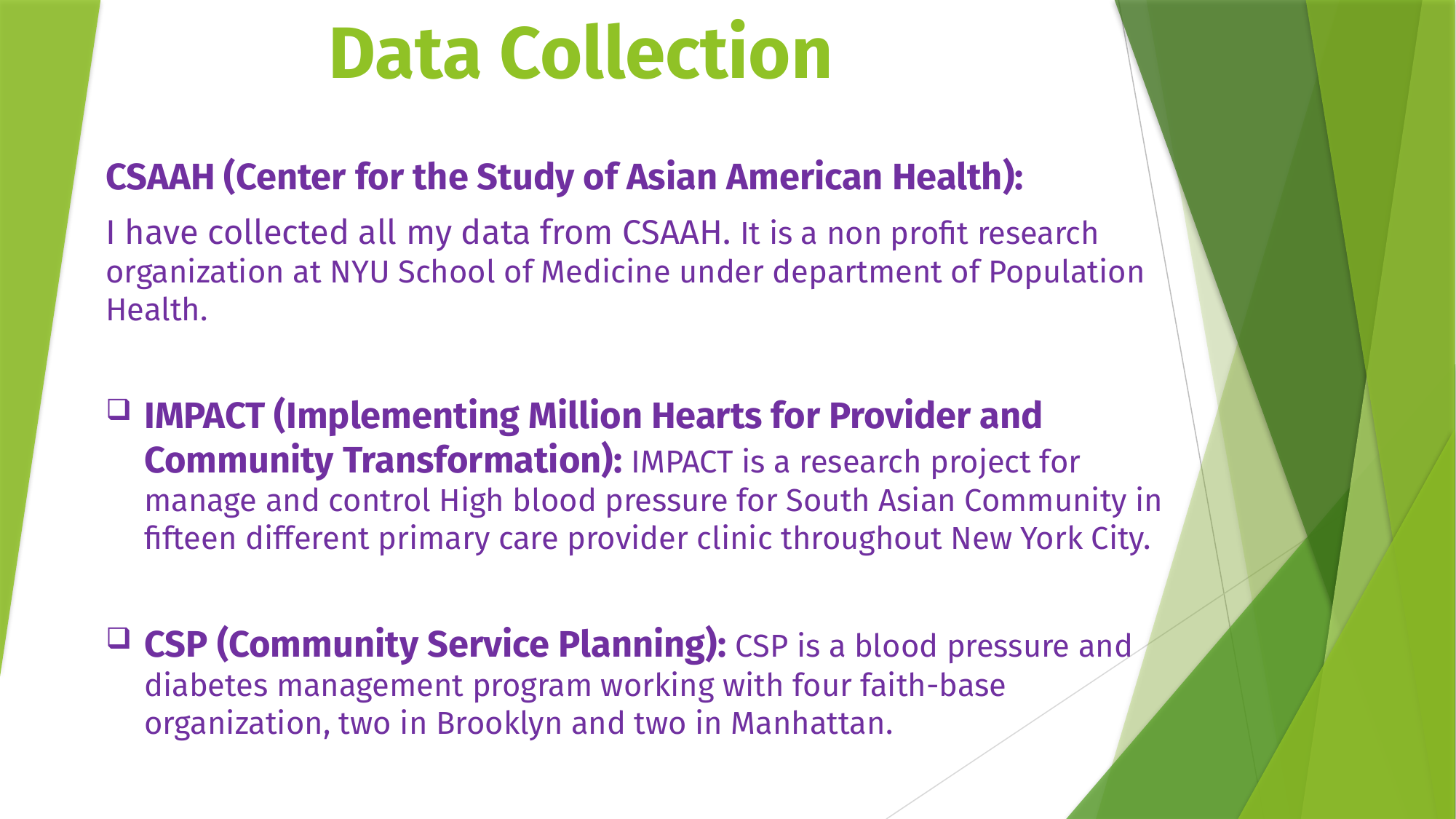

# Data Collection
CSAAH (Center for the Study of Asian American Health):
I have collected all my data from CSAAH. It is a non profit research organization at NYU School of Medicine under department of Population Health.

IMPACT (Implementing Million Hearts for Provider and Community Transformation): IMPACT is a research project for manage and control High blood pressure for South Asian Community in fifteen different primary care provider clinic throughout New York City.

CSP (Community Service Planning): CSP is a blood pressure and diabetes management program working with four faith-base organization, two in Brooklyn and two in Manhattan.